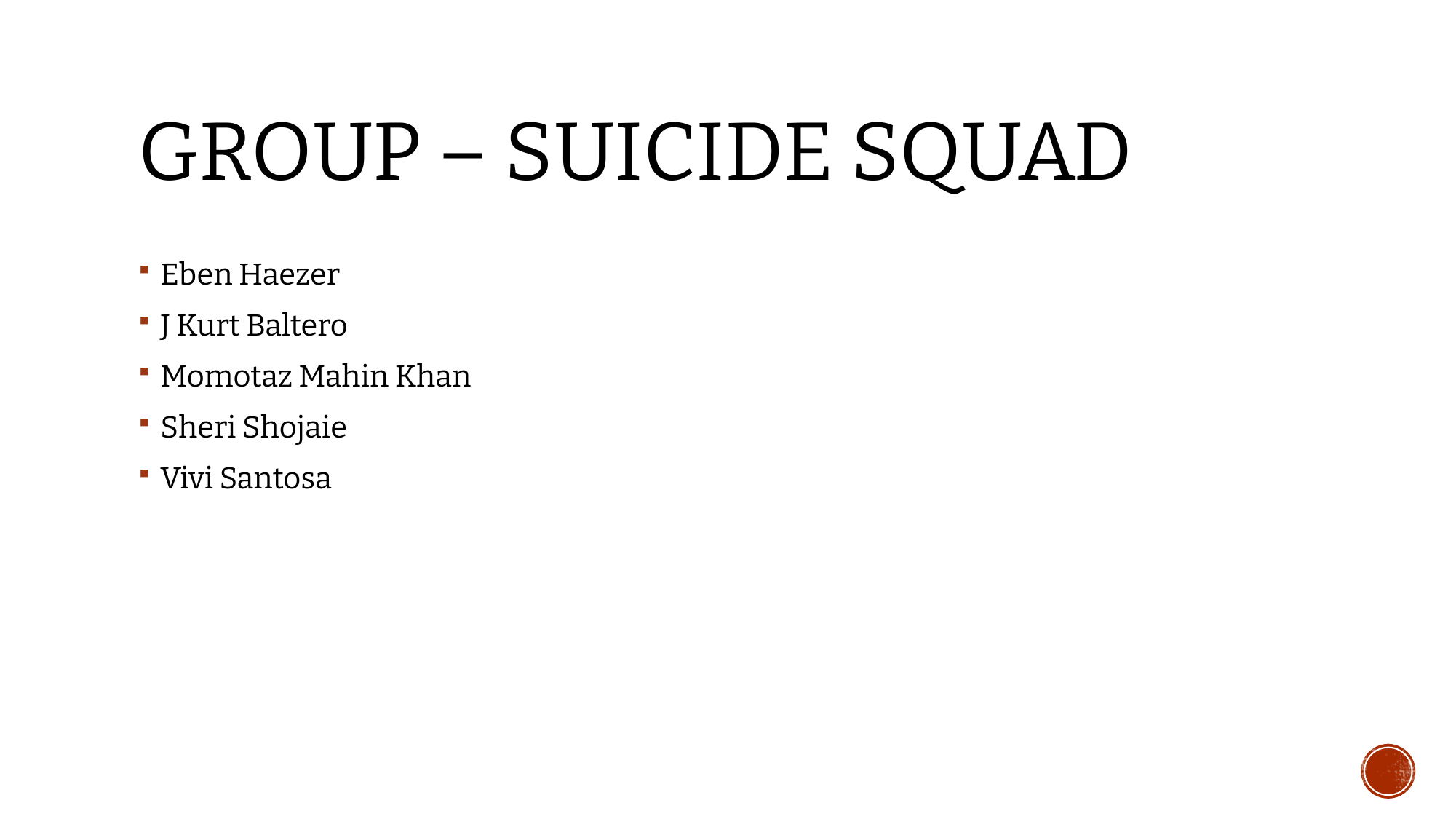

# Group – Suicide Squad
Eben Haezer
J Kurt Baltero
Momotaz Mahin Khan
Sheri Shojaie
Vivi Santosa